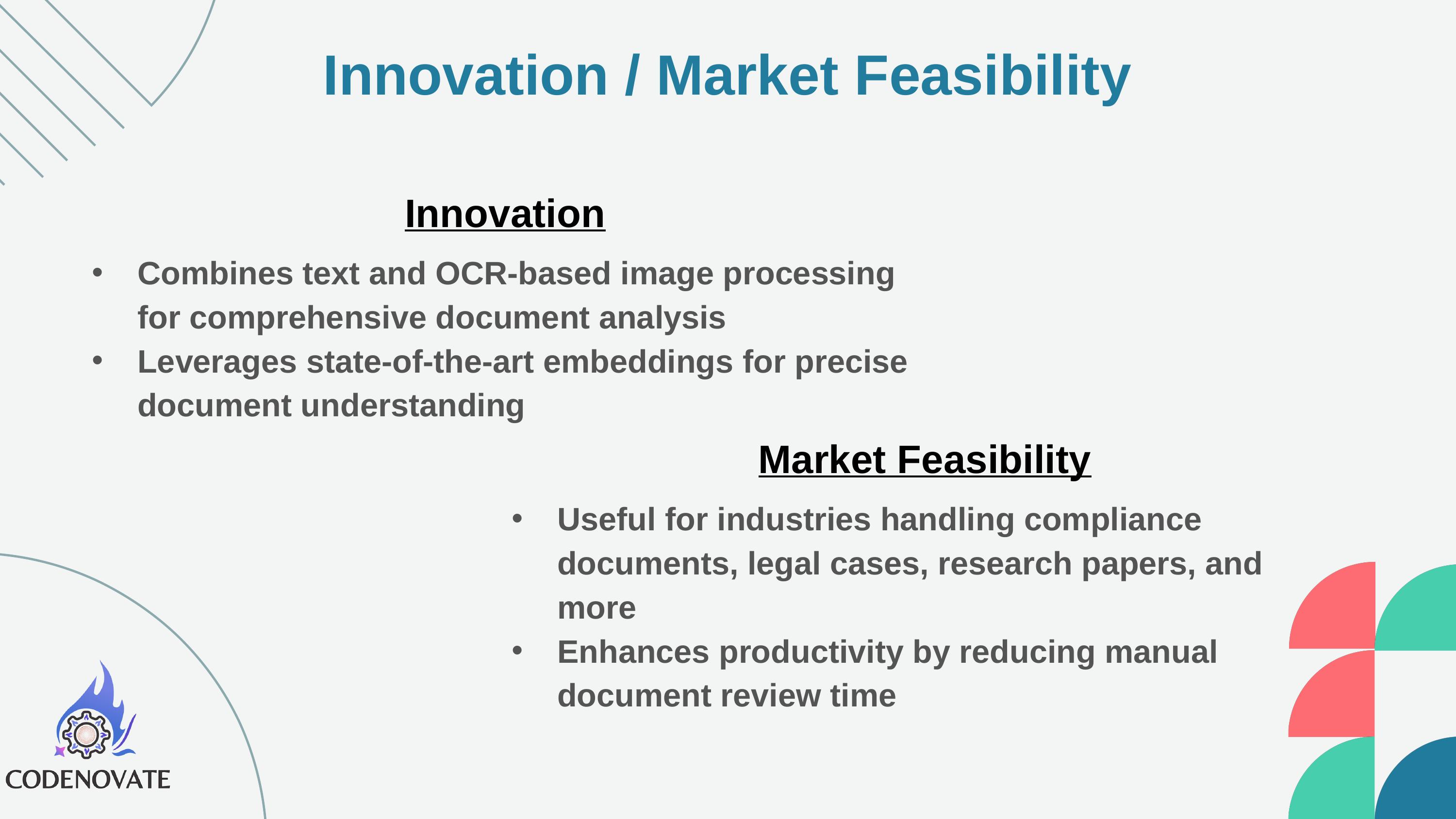

Innovation / Market Feasibility
Innovation
Combines text and OCR-based image processing for comprehensive document analysis
Leverages state-of-the-art embeddings for precise document understanding
Market Feasibility
Useful for industries handling compliance documents, legal cases, research papers, and more
Enhances productivity by reducing manual document review time